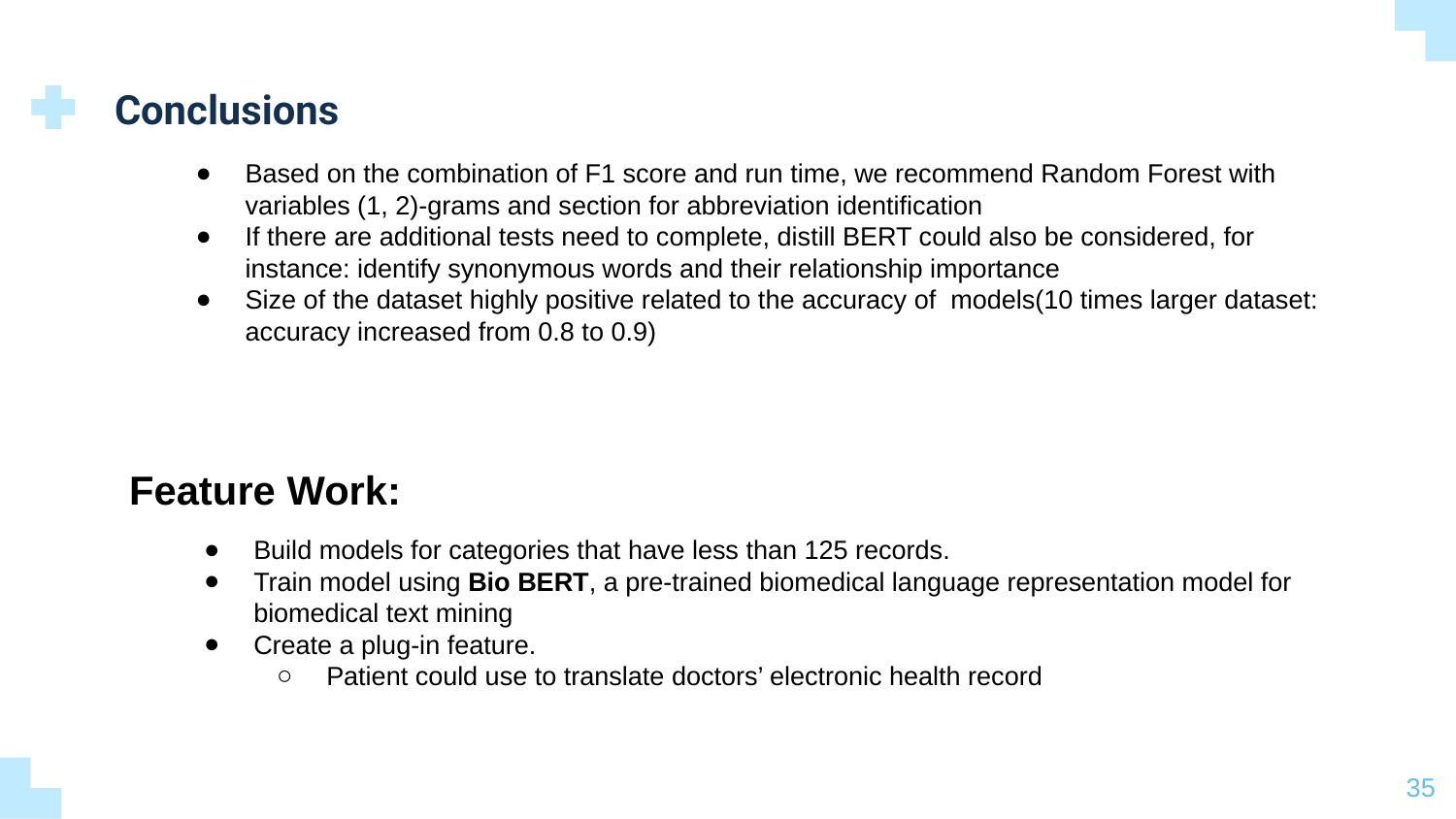

Conclusions

Based on the combination of F1 score and run time, we recommend Random Forest with variables (1, 2)-grams and section for abbreviation identification
If there are additional tests need to complete, distill BERT could also be considered, for instance: identify synonymous words and their relationship importance
Size of the dataset highly positive related to the accuracy of  models(10 times larger dataset: accuracy increased from 0.8 to 0.9)
Feature Work:
Build models for categories that have less than 125 records.
Train model using Bio BERT, a pre-trained biomedical language representation model for biomedical text mining
Create a plug-in feature.
Patient could use to translate doctors’ electronic health record
35